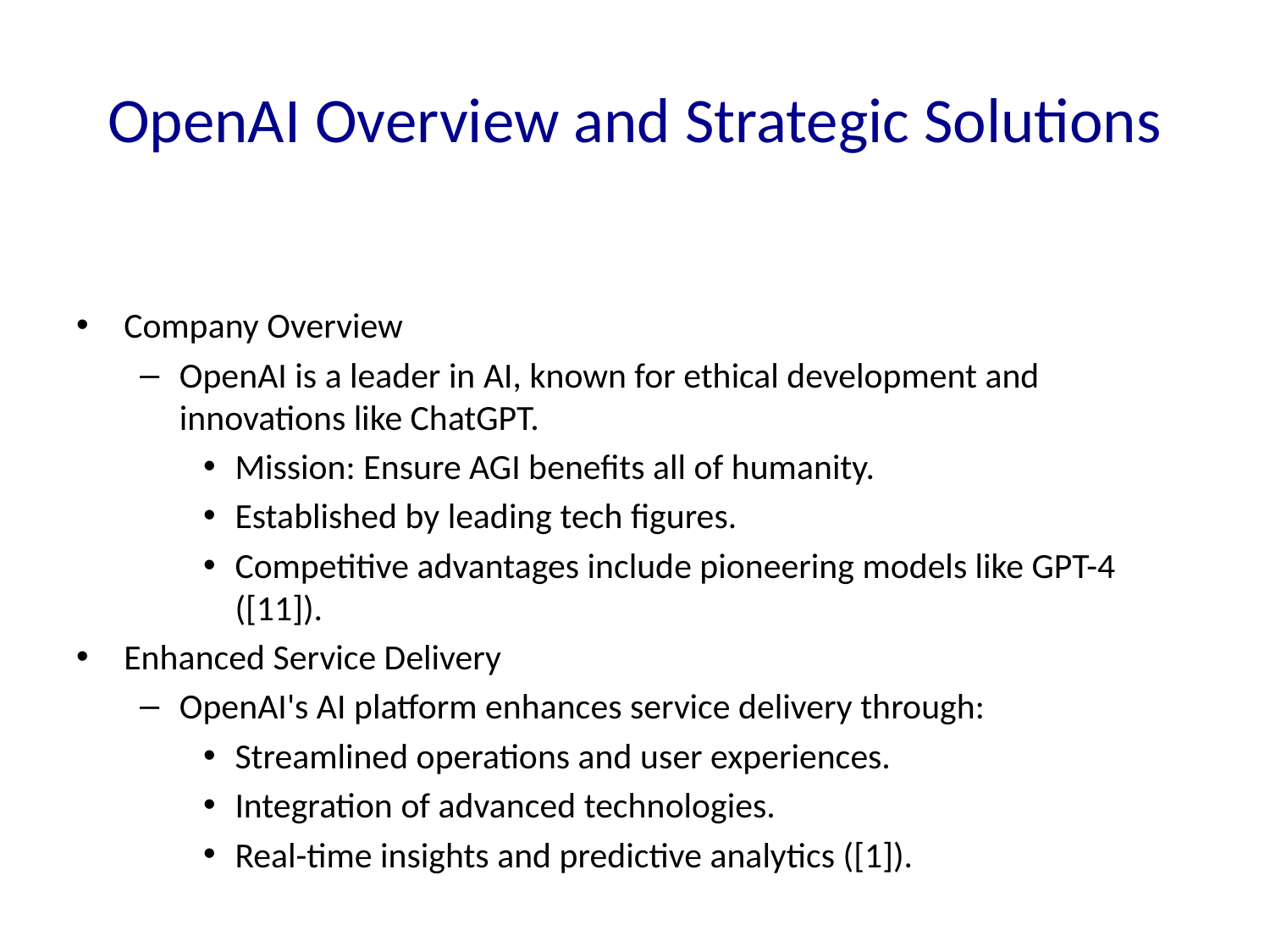

# OpenAI Overview and Strategic Solutions

Company Overview
OpenAI is a leader in AI, known for ethical development and innovations like ChatGPT.
Mission: Ensure AGI benefits all of humanity.
Established by leading tech figures.
Competitive advantages include pioneering models like GPT-4 ([11]).
Enhanced Service Delivery
OpenAI's AI platform enhances service delivery through:
Streamlined operations and user experiences.
Integration of advanced technologies.
Real-time insights and predictive analytics ([1]).